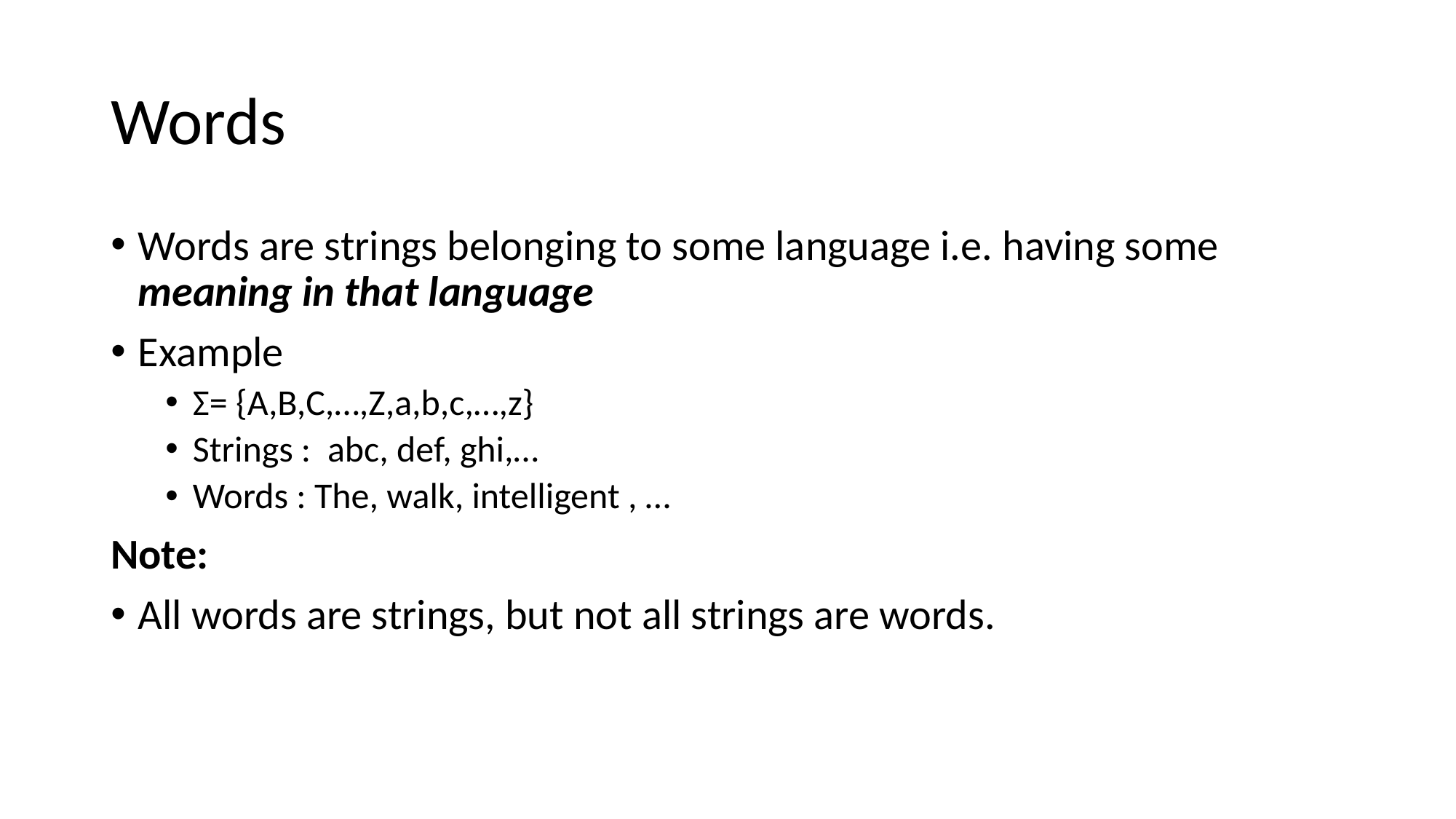

# Words
Words are strings belonging to some language i.e. having some meaning in that language
Example
Σ= {A,B,C,…,Z,a,b,c,…,z}
Strings :  abc, def, ghi,…
Words : The, walk, intelligent , …
Note:
All words are strings, but not all strings are words.